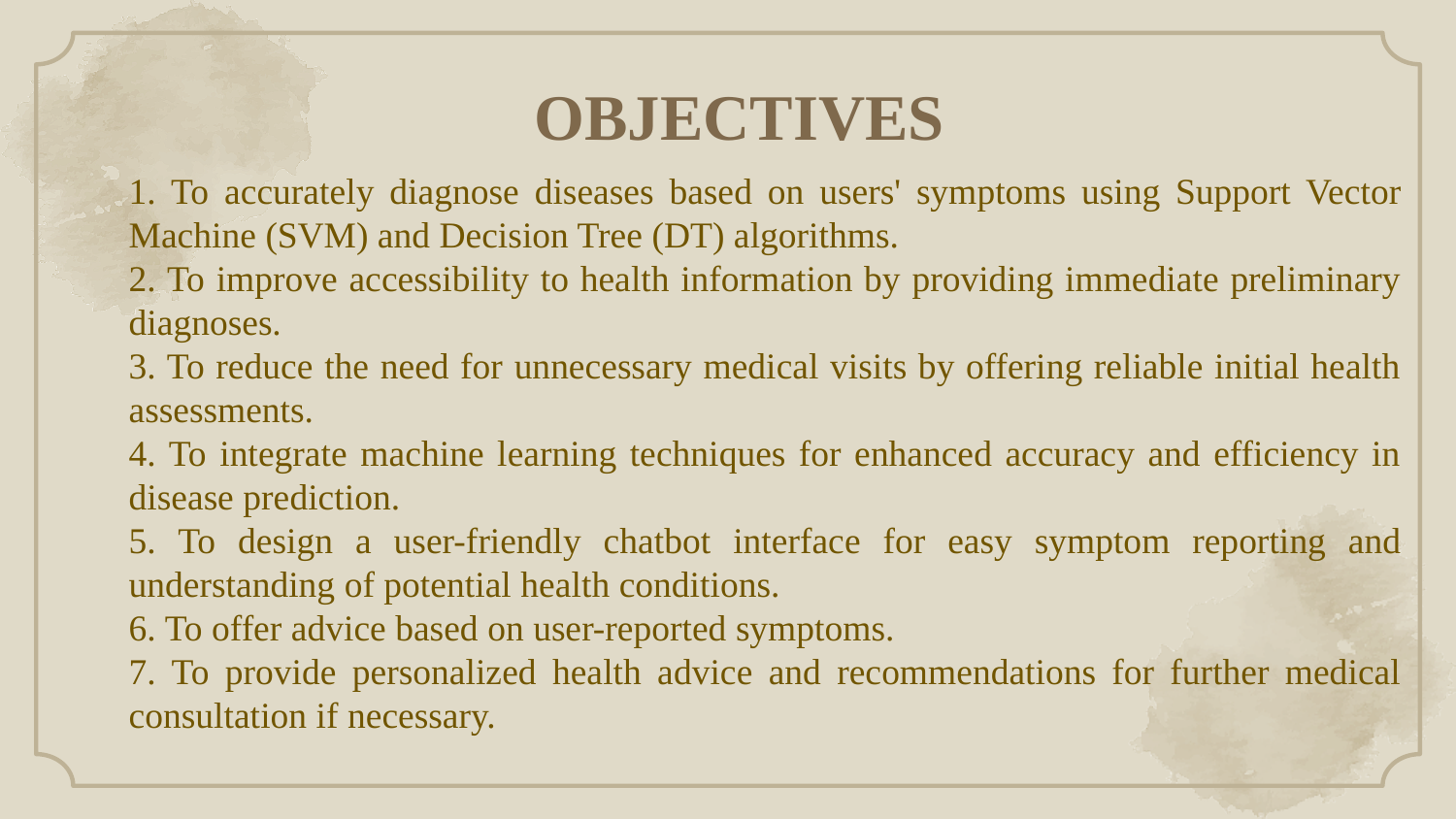

# OBJECTIVES
1. To accurately diagnose diseases based on users' symptoms using Support Vector Machine (SVM) and Decision Tree (DT) algorithms.
2. To improve accessibility to health information by providing immediate preliminary diagnoses.
3. To reduce the need for unnecessary medical visits by offering reliable initial health assessments.
4. To integrate machine learning techniques for enhanced accuracy and efficiency in disease prediction.
5. To design a user-friendly chatbot interface for easy symptom reporting and understanding of potential health conditions.
6. To offer advice based on user-reported symptoms.
7. To provide personalized health advice and recommendations for further medical consultation if necessary.